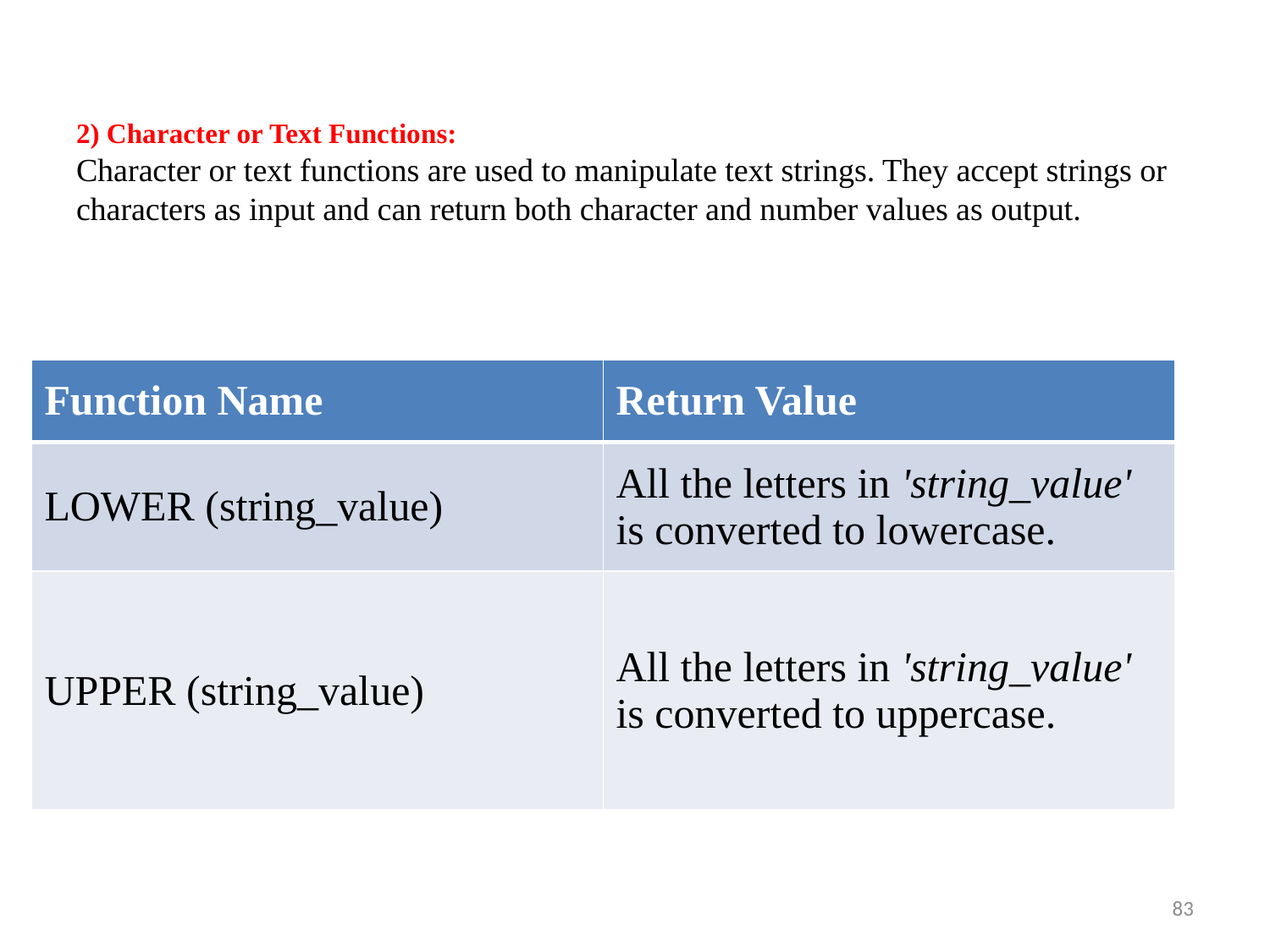

# 2) Character or Text Functions: Character or text functions are used to manipulate text strings. They accept strings or characters as input and can return both character and number values as output.
| Function Name | Return Value |
| --- | --- |
| LOWER (string\_value) | All the letters in 'string\_value' is converted to lowercase. |
| UPPER (string\_value) | All the letters in 'string\_value' is converted to uppercase. |
83